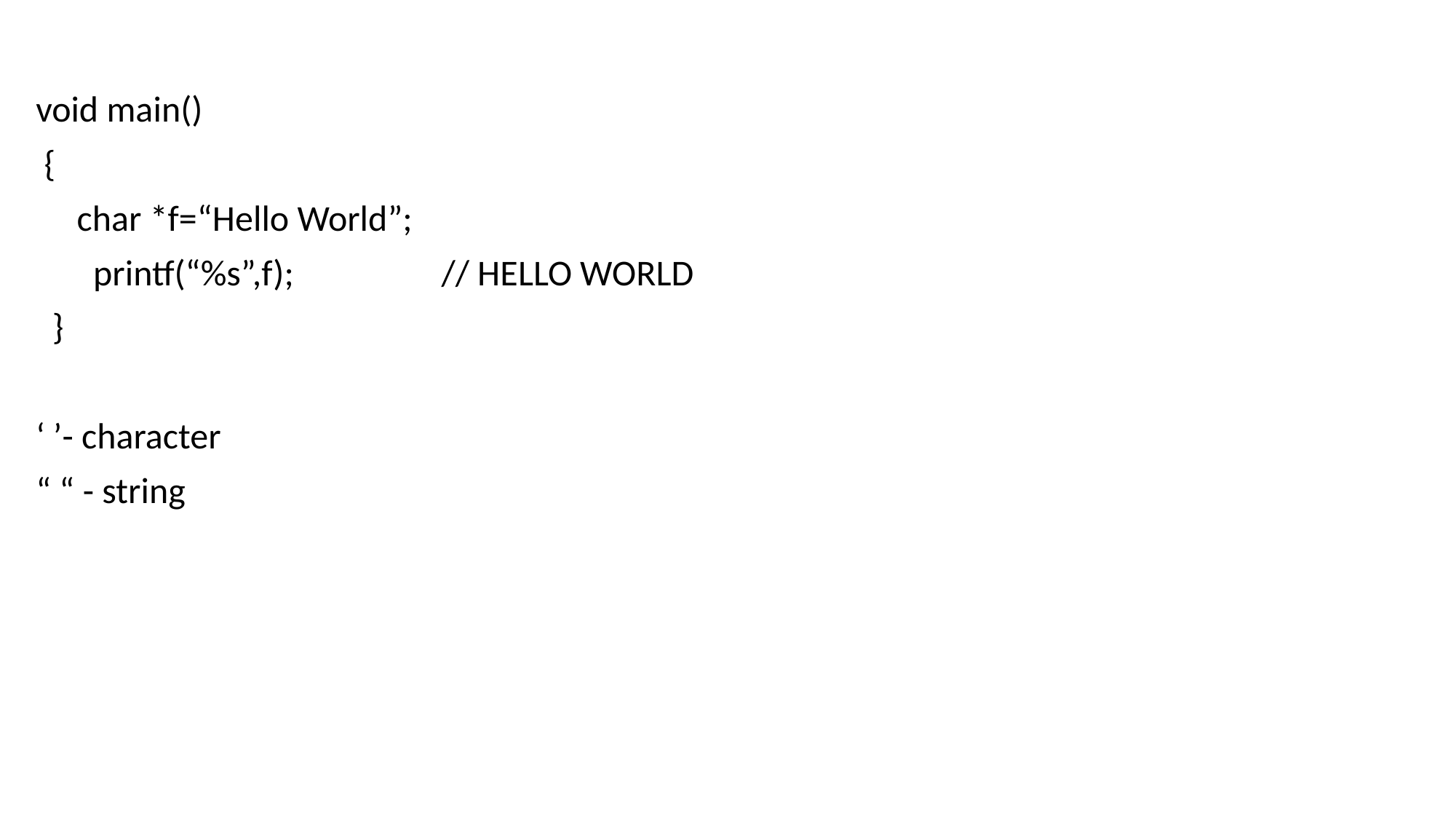

#
void main()
 {
     char *f=“Hello World”;
       printf(“%s”,f);                  // HELLO WORLD
  }

‘ ’- character
“ “ - string